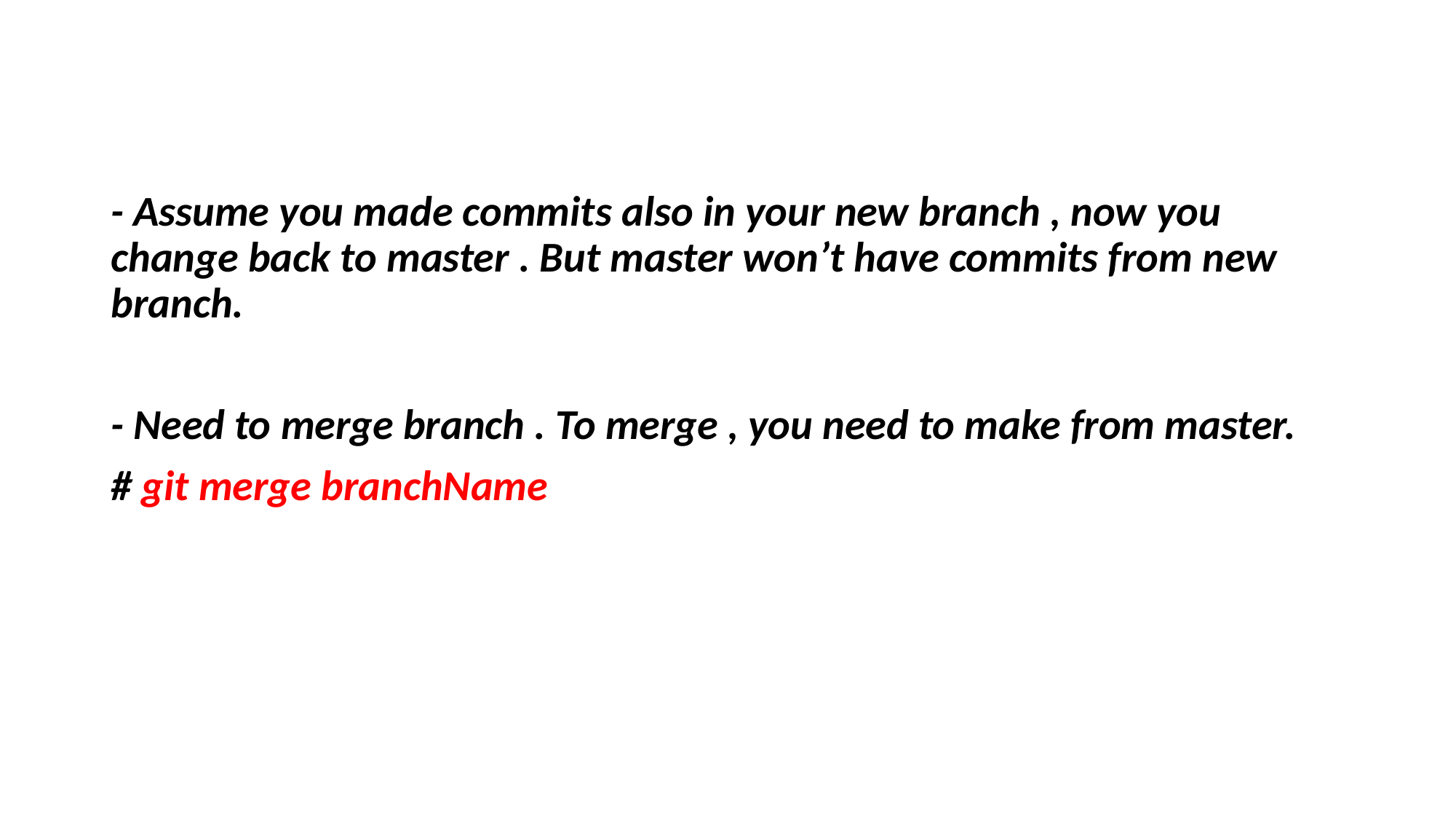

#

- Assume you made commits also in your new branch , now you change back to master . But master won’t have commits from new branch.

- Need to merge branch . To merge , you need to make from master.
# git merge branchName